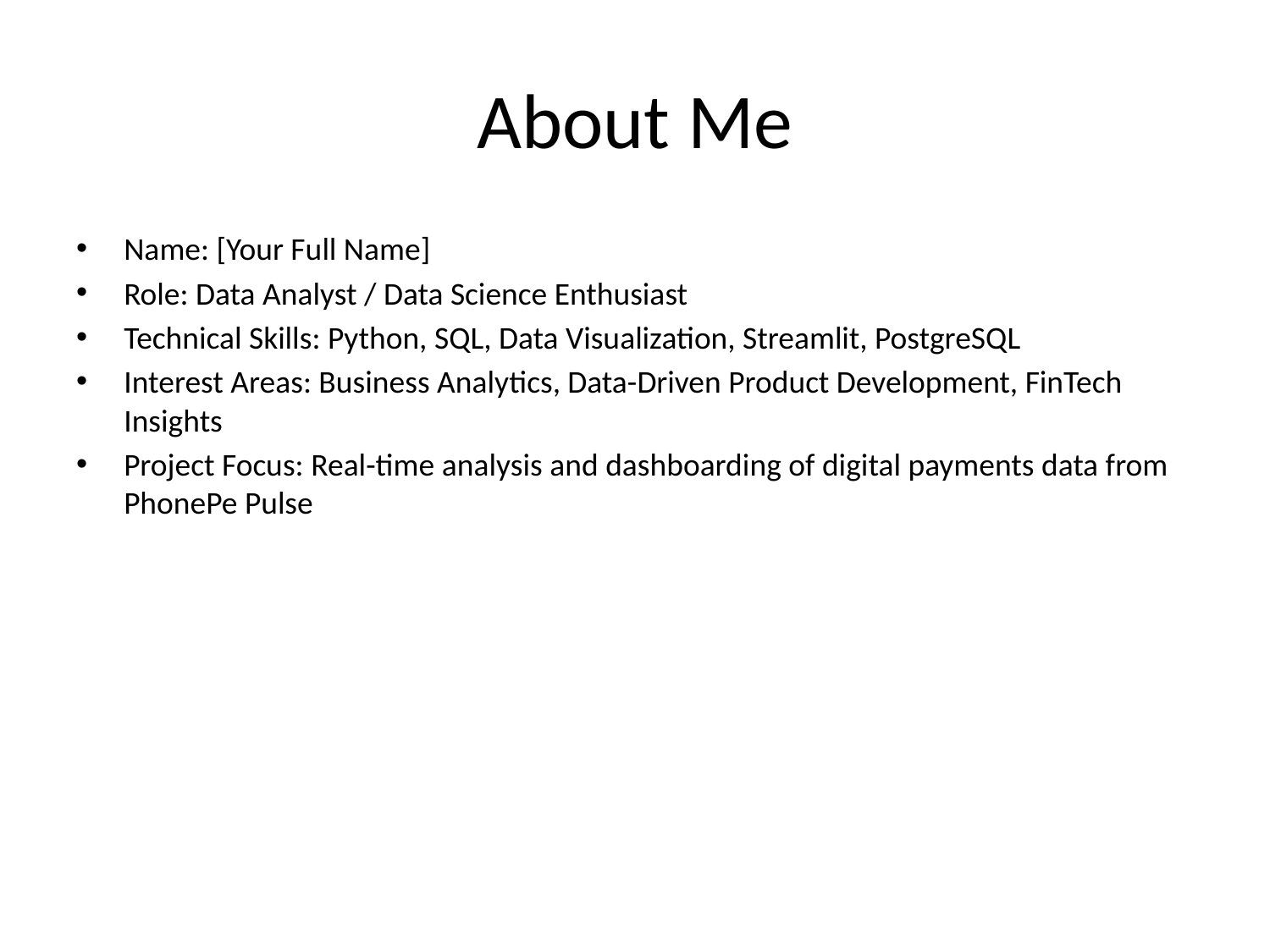

# About Me
Name: [Your Full Name]
Role: Data Analyst / Data Science Enthusiast
Technical Skills: Python, SQL, Data Visualization, Streamlit, PostgreSQL
Interest Areas: Business Analytics, Data-Driven Product Development, FinTech Insights
Project Focus: Real-time analysis and dashboarding of digital payments data from PhonePe Pulse